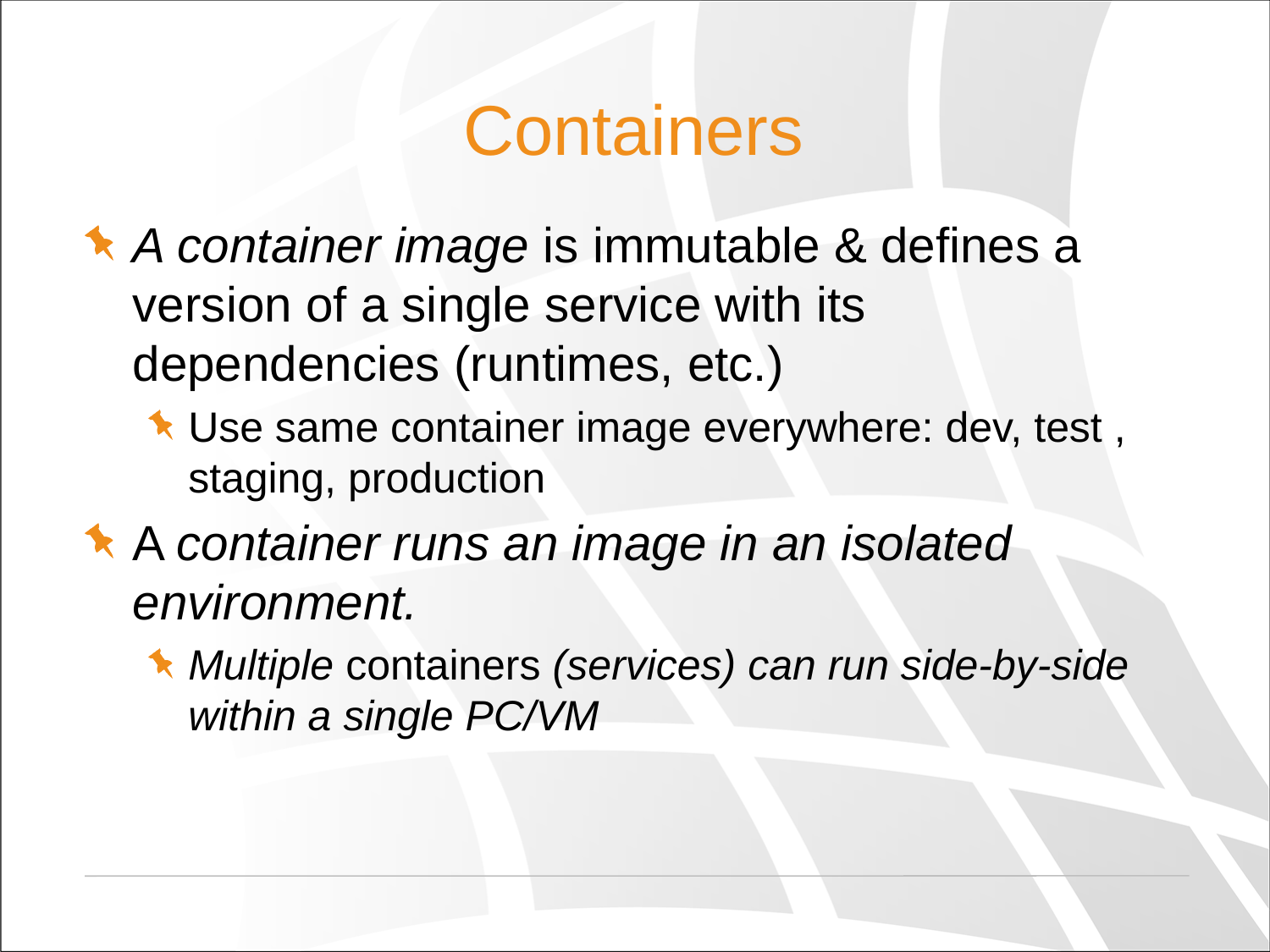

# Containers
A container image is immutable & defines a version of a single service with its dependencies (runtimes, etc.)
Use same container image everywhere: dev, test , staging, production
A container runs an image in an isolated environment.
Multiple containers (services) can run side-by-side within a single PC/VM